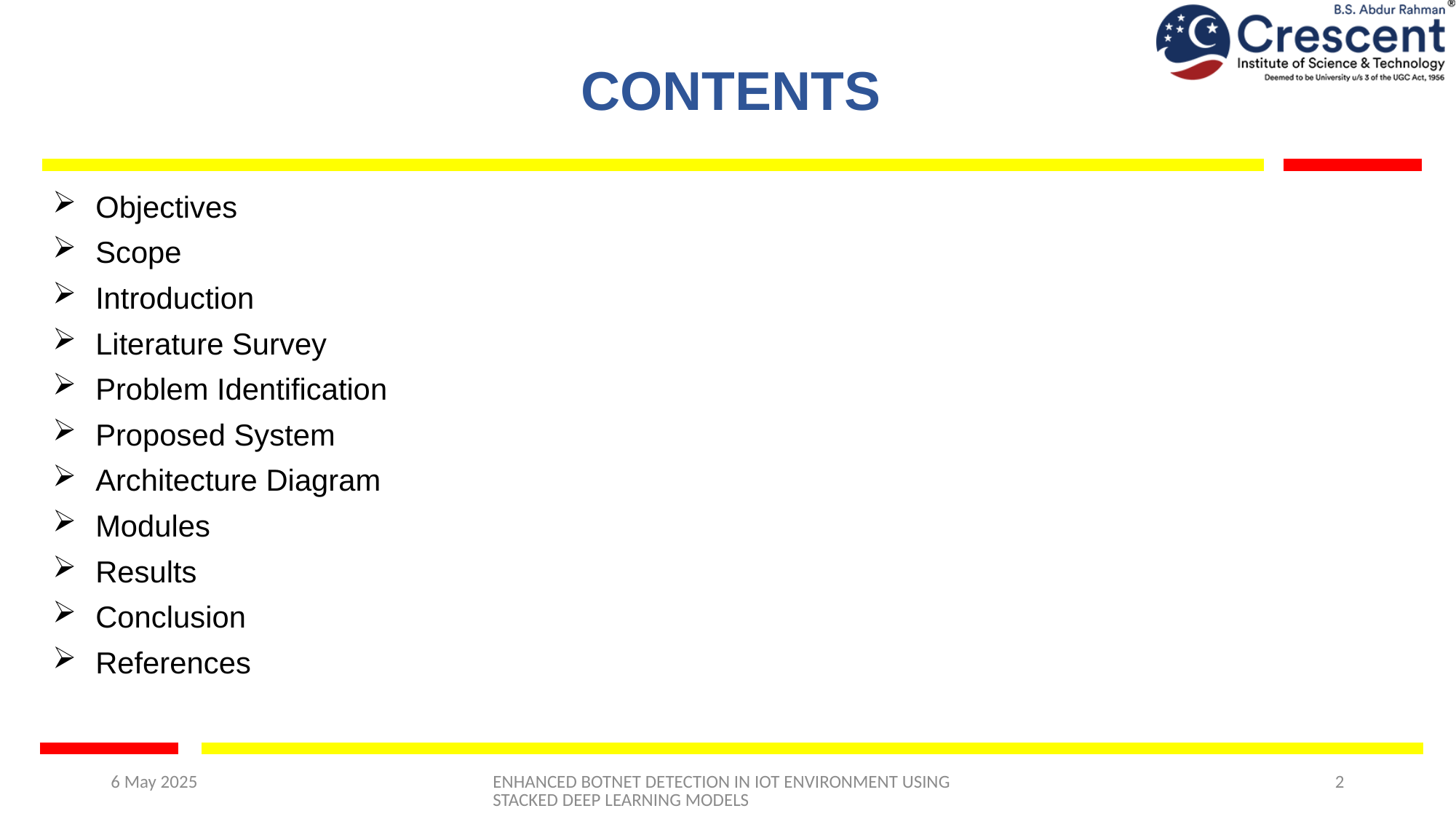

# CONTENTS
Objectives
Scope
Introduction
Literature Survey
Problem Identification
Proposed System
Architecture Diagram
Modules
Results
Conclusion
References
6 May 2025
ENHANCED BOTNET DETECTION IN IOT ENVIRONMENT USING STACKED DEEP LEARNING MODELS
2